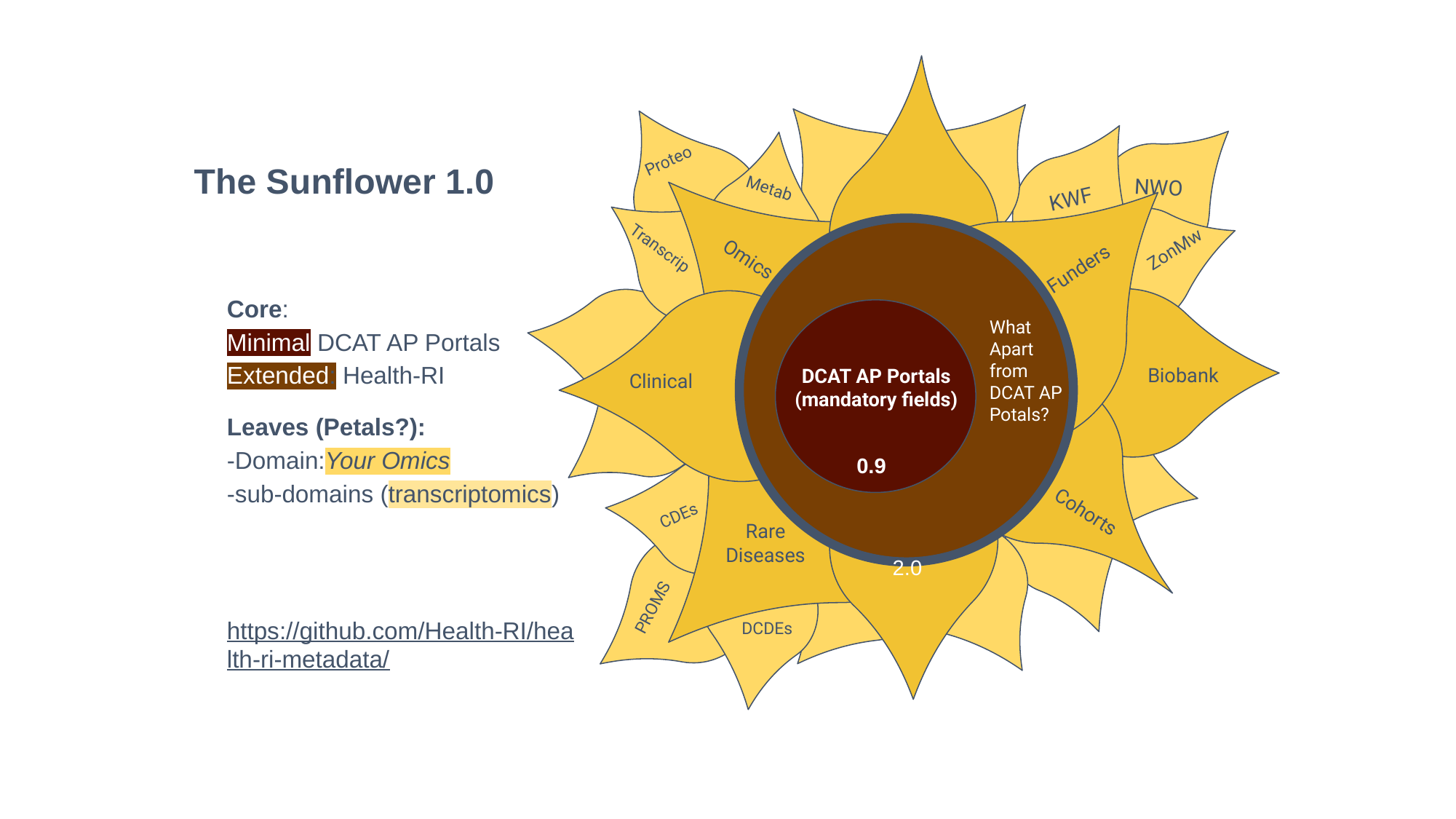

Proteo
NWO
The Sunflower 1.0

KWF
Metab

ZonMw
Transcrip
Omics
Funders
What
Apart
from
DCAT AP
Potals?
Core:
Minimal DCAT AP Portals
Extended: Health-RI
Leaves (Petals?):
-Domain:Your Omics
-sub-domains (transcriptomics)

https://github.com/Health-RI/health-ri-metadata/

DCAT AP Portals
(mandatory fields)

Biobank
Clinical

0.9

      2.0

Cohorts
CDEs
Rare Diseases

PROMS
DCDEs